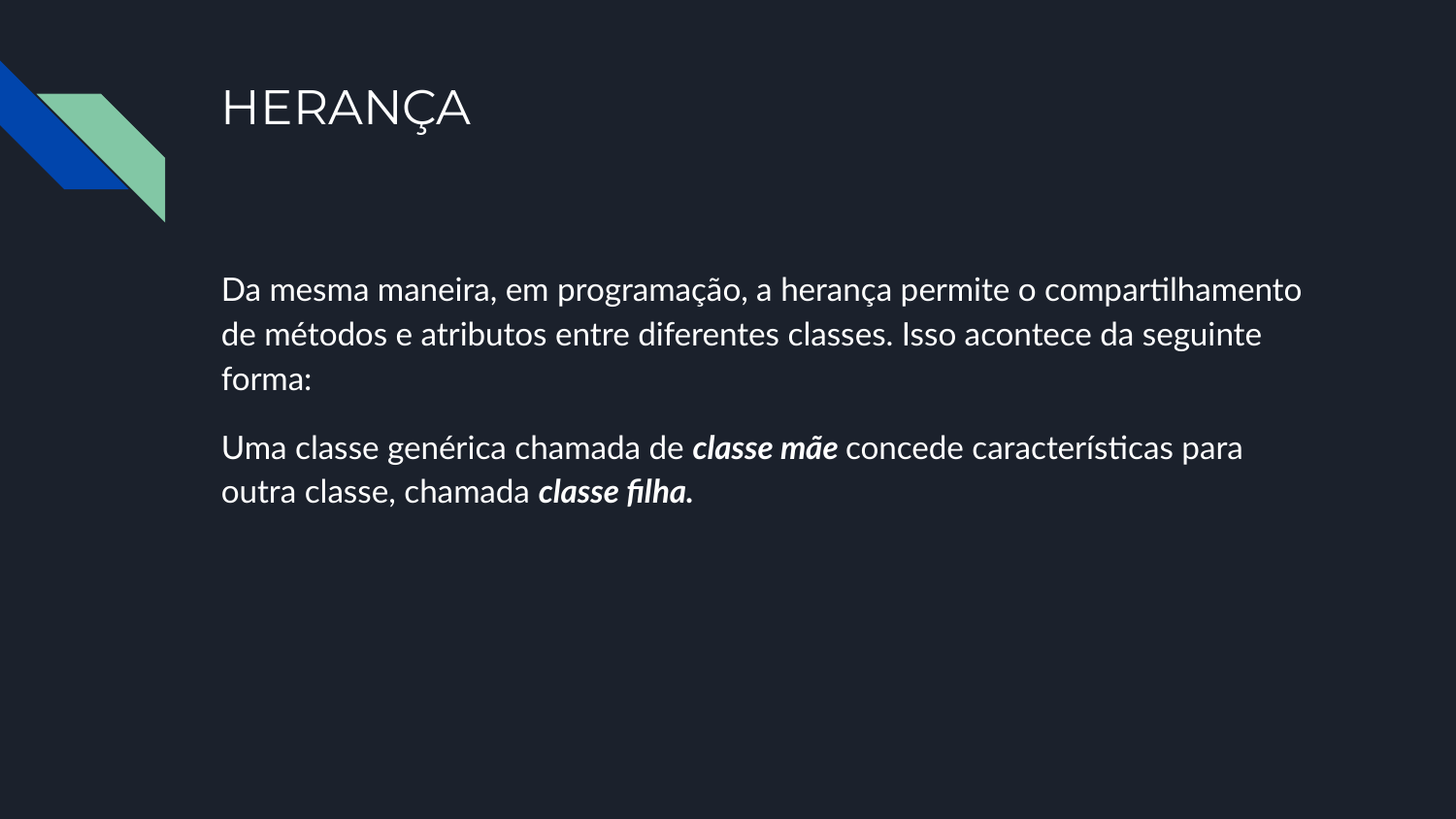

# HERANÇA
Da mesma maneira, em programação, a herança permite o compartilhamento de métodos e atributos entre diferentes classes. Isso acontece da seguinte forma:
Uma classe genérica chamada de classe mãe concede características para outra classe, chamada classe filha.